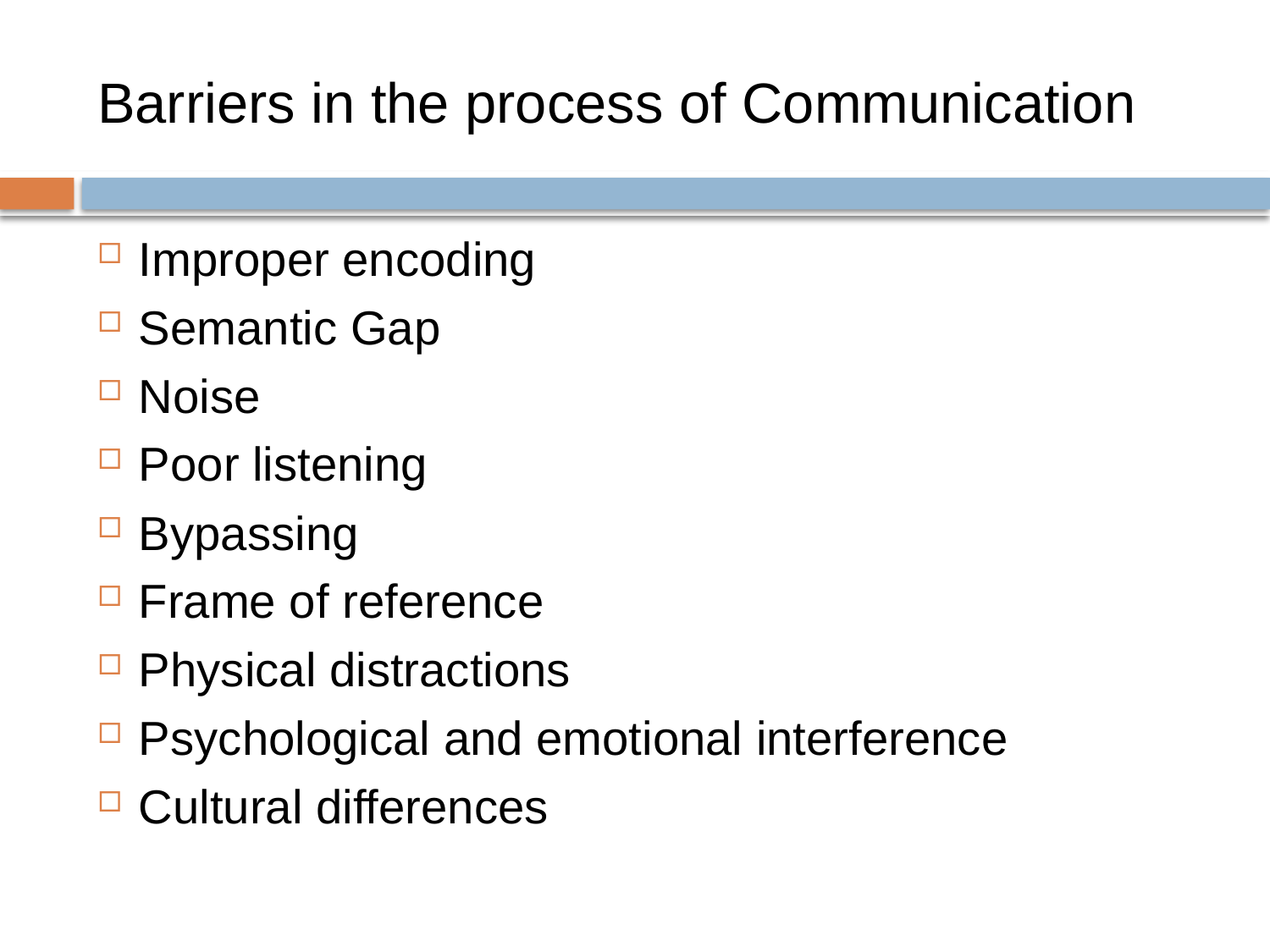

# Barriers in the process of Communication
Improper encoding
Semantic Gap
Noise
Poor listening
Bypassing
Frame of reference
Physical distractions
Psychological and emotional interference
Cultural differences